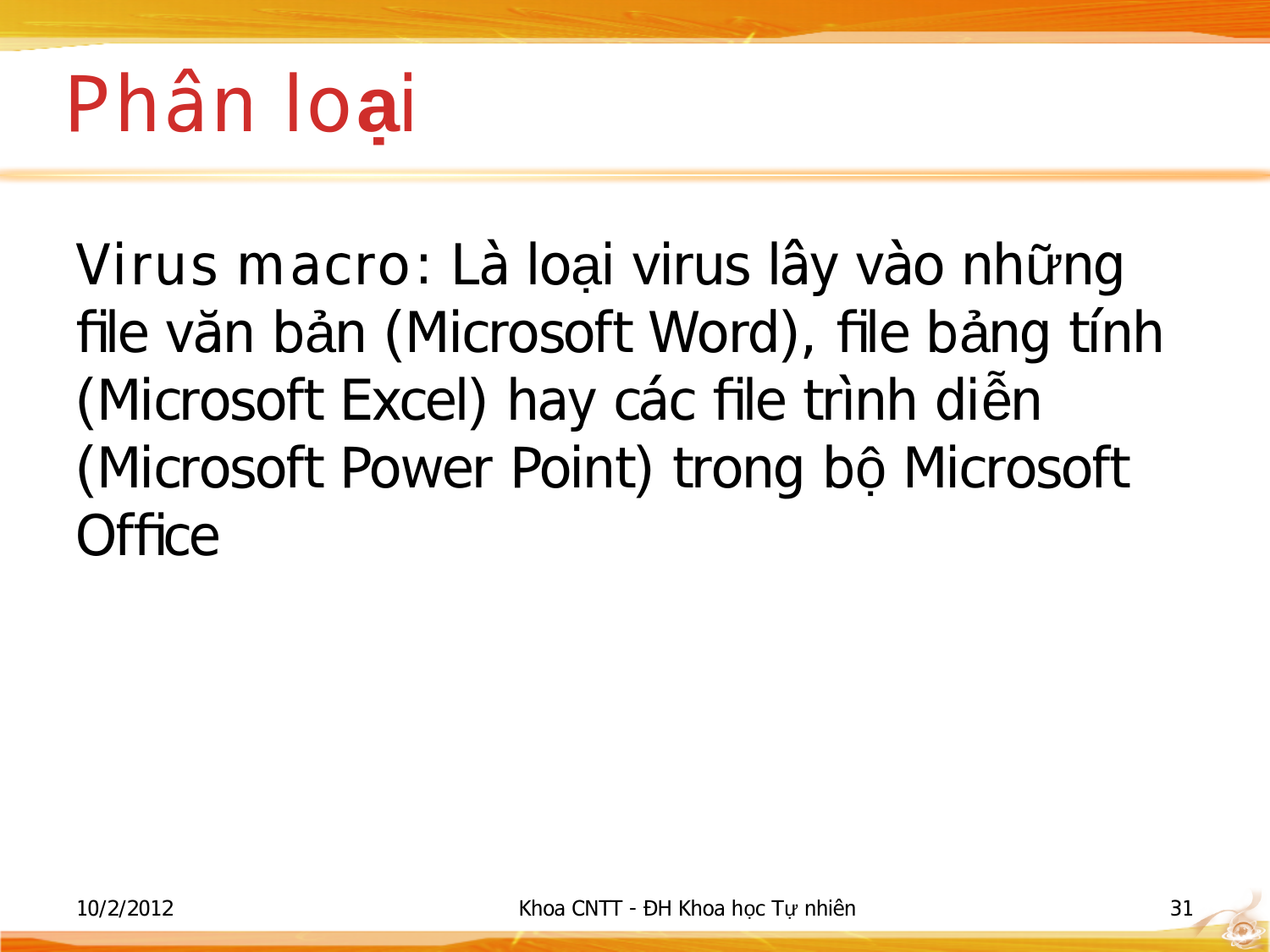

# Phân loại
Virus macro: Là loại virus lây vào những file văn bản (Microsoft Word), file bảng tính (Microsoft Excel) hay các file trình diễn (Microsoft Power Point) trong bộ Microsoft Office

10/2/2012
Khoa CNTT - ĐH Khoa học Tự nhiên
31